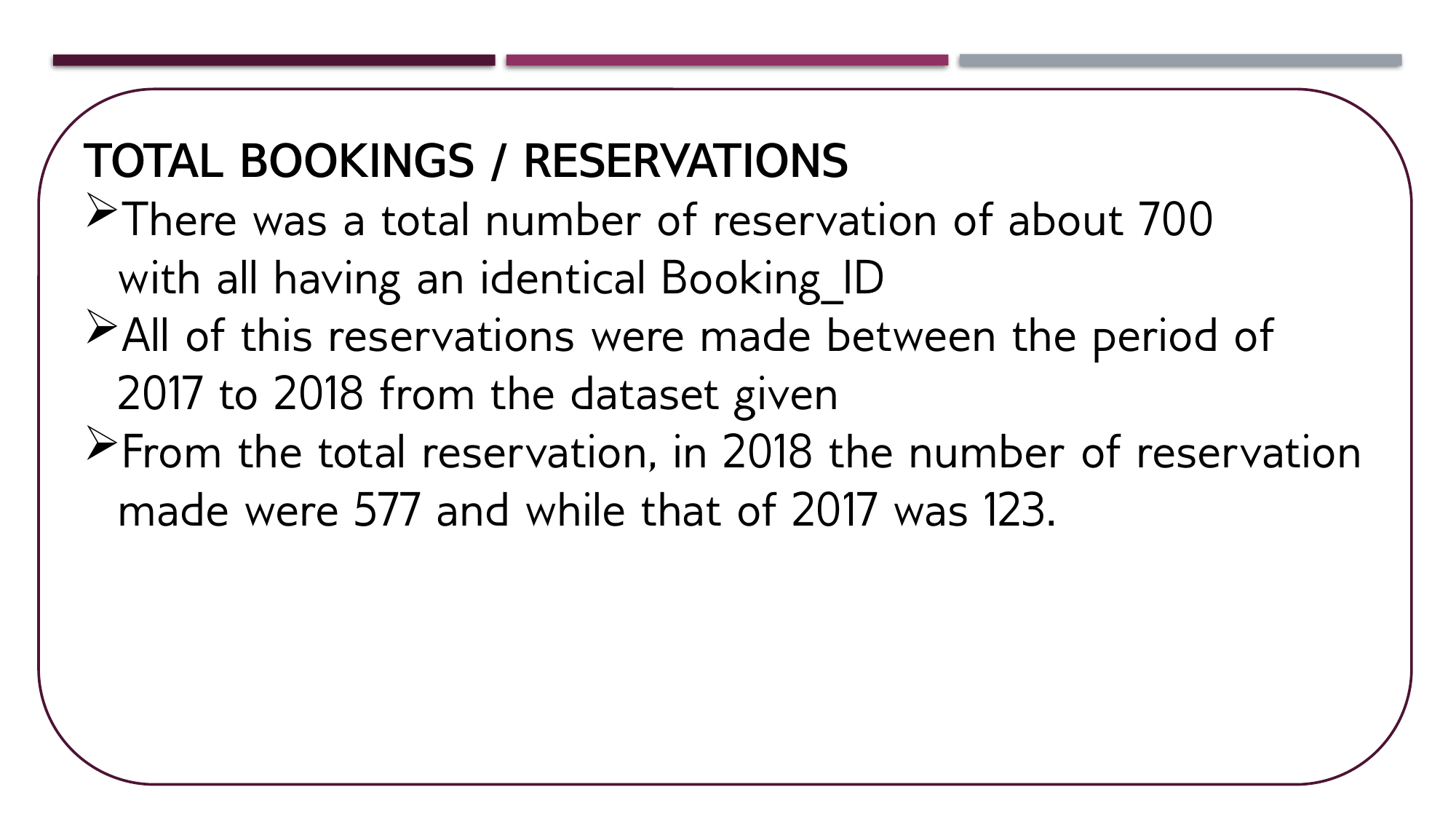

TOTAL BOOKINGS / RESERVATIONS
There was a total number of reservation of about 700 with all having an identical Booking_ID
All of this reservations were made between the period of 2017 to 2018 from the dataset given
From the total reservation, in 2018 the number of reservation made were 577 and while that of 2017 was 123.